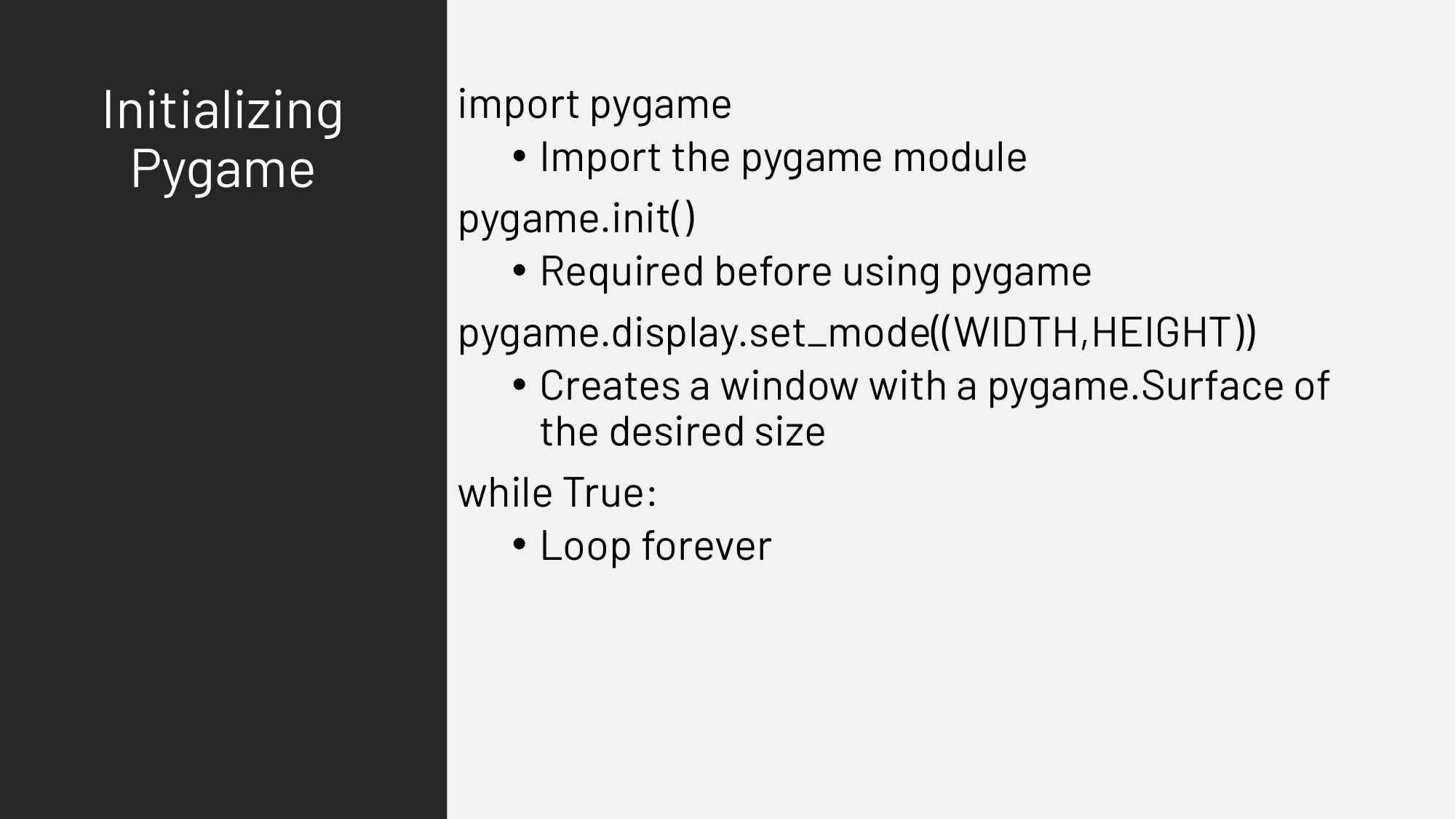

# Initializing Pygame
import pygame
Import the pygame module
pygame.init()
Required before using pygame
pygame.display.set_mode((WIDTH,HEIGHT))
Creates a window with a pygame.Surface of the desired size
while True:
Loop forever